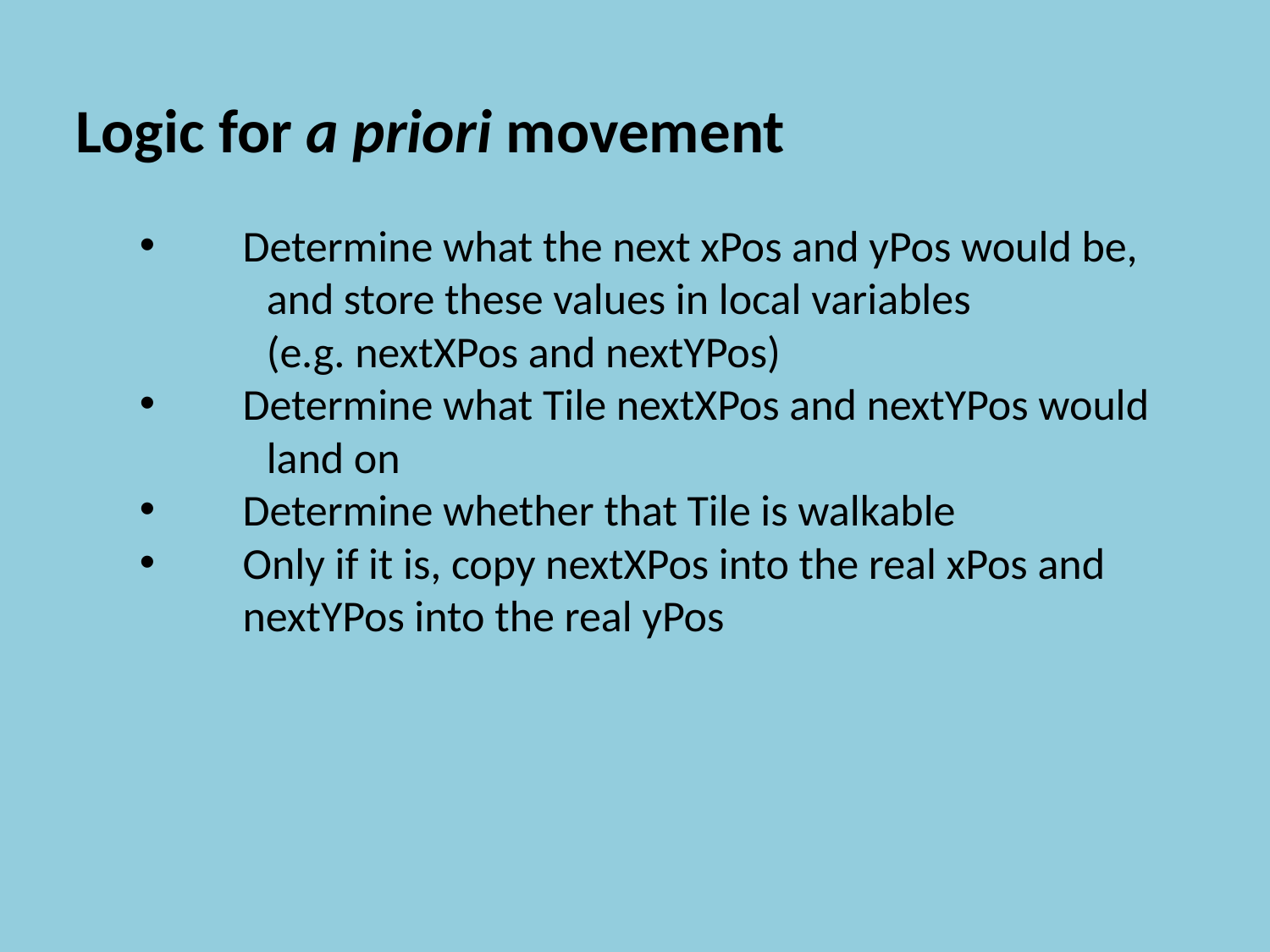

Logic for a priori movement

Determine what the next xPos and yPos would be,
	and store these values in local variables
	(e.g. nextXPos and nextYPos)
Determine what Tile nextXPos and nextYPos would
	land on
Determine whether that Tile is walkable
Only if it is, copy nextXPos into the real xPos and nextYPos into the real yPos